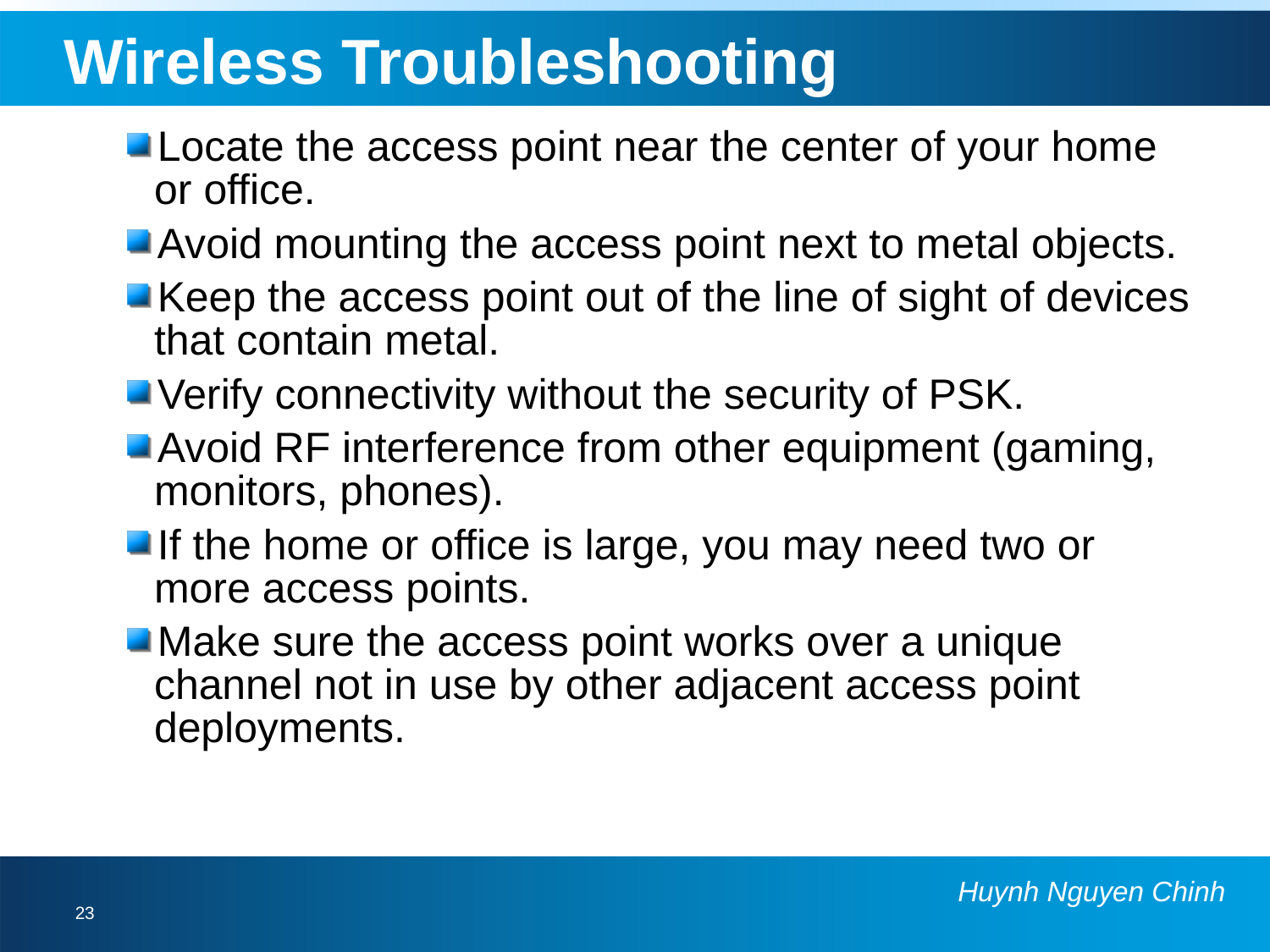

# Wireless Troubleshooting
Locate the access point near the center of your home or office.
Avoid mounting the access point next to metal objects.
Keep the access point out of the line of sight of devices that contain metal.
Verify connectivity without the security of PSK.
Avoid RF interference from other equipment (gaming, monitors, phones).
If the home or office is large, you may need two or more access points.
Make sure the access point works over a unique channel not in use by other adjacent access point deployments.